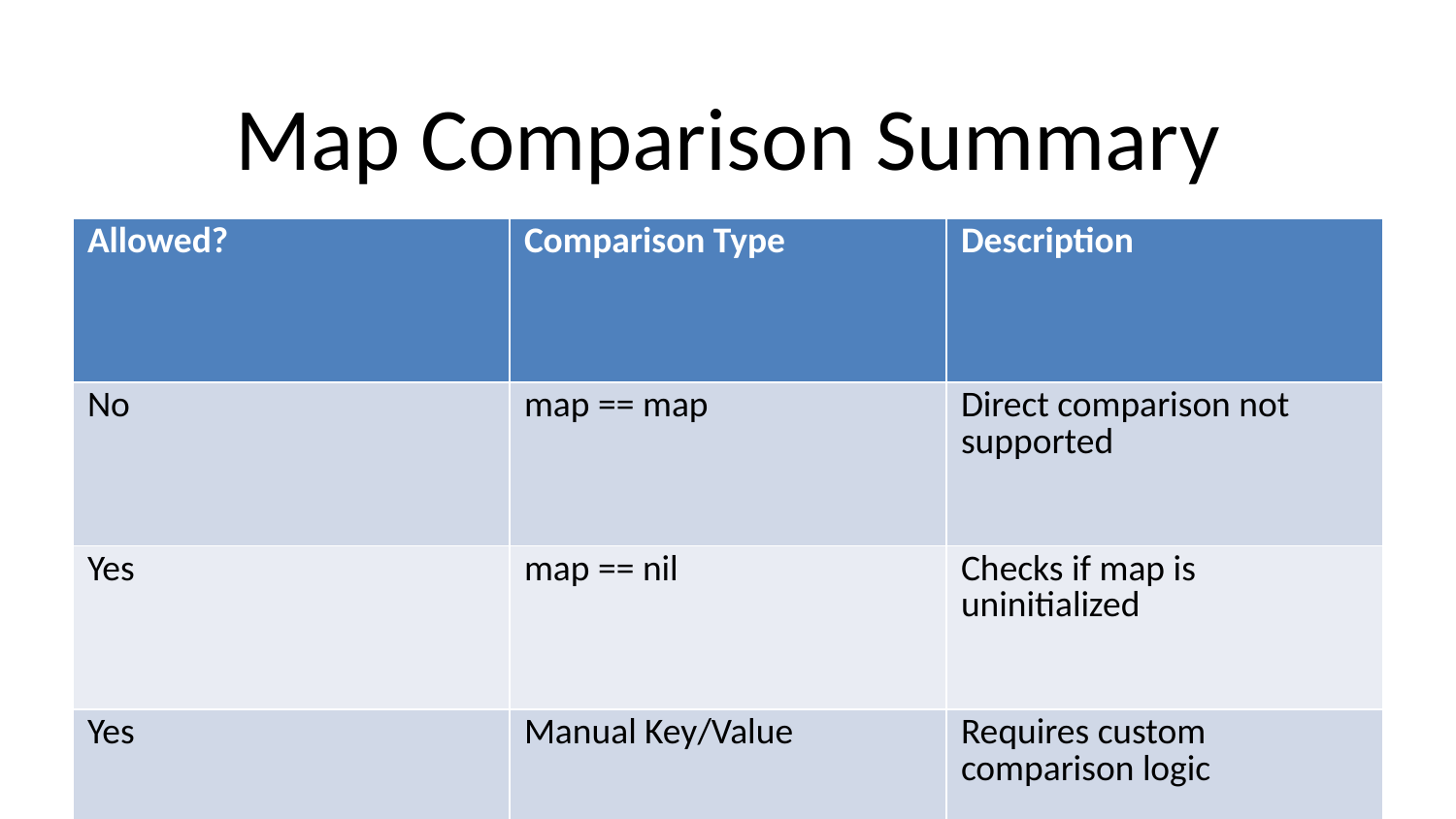

# Map Comparison Summary
| Allowed? | Comparison Type | Description |
| --- | --- | --- |
| No | map == map | Direct comparison not supported |
| Yes | map == nil | Checks if map is uninitialized |
| Yes | Manual Key/Value | Requires custom comparison logic |